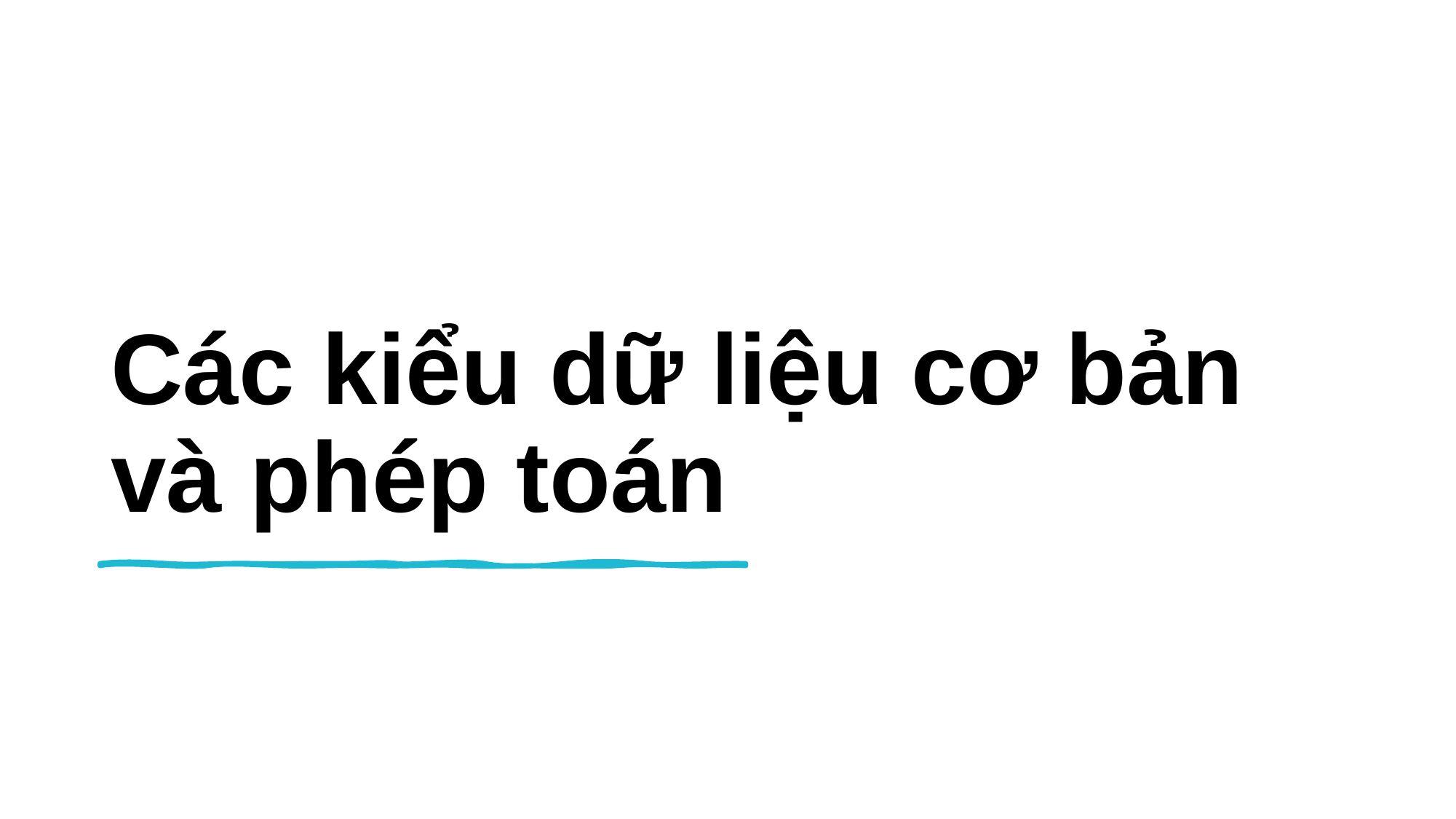

# Các kiểu dữ liệu cơ bản và phép toán